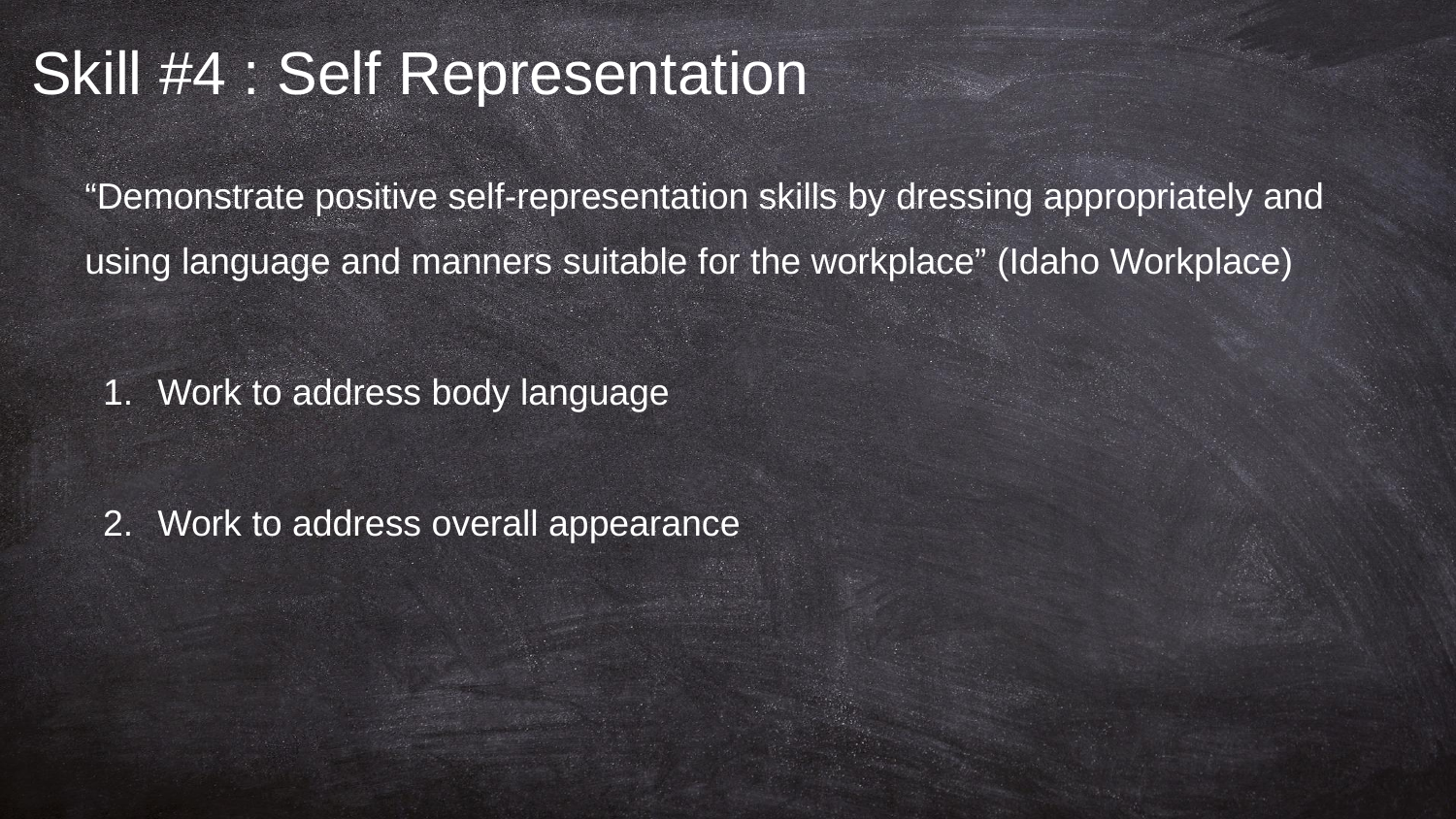

# Skill #4 : Self Representation
“Demonstrate positive self-representation skills by dressing appropriately and using language and manners suitable for the workplace” (Idaho Workplace)

Work to address body language

Work to address overall appearance